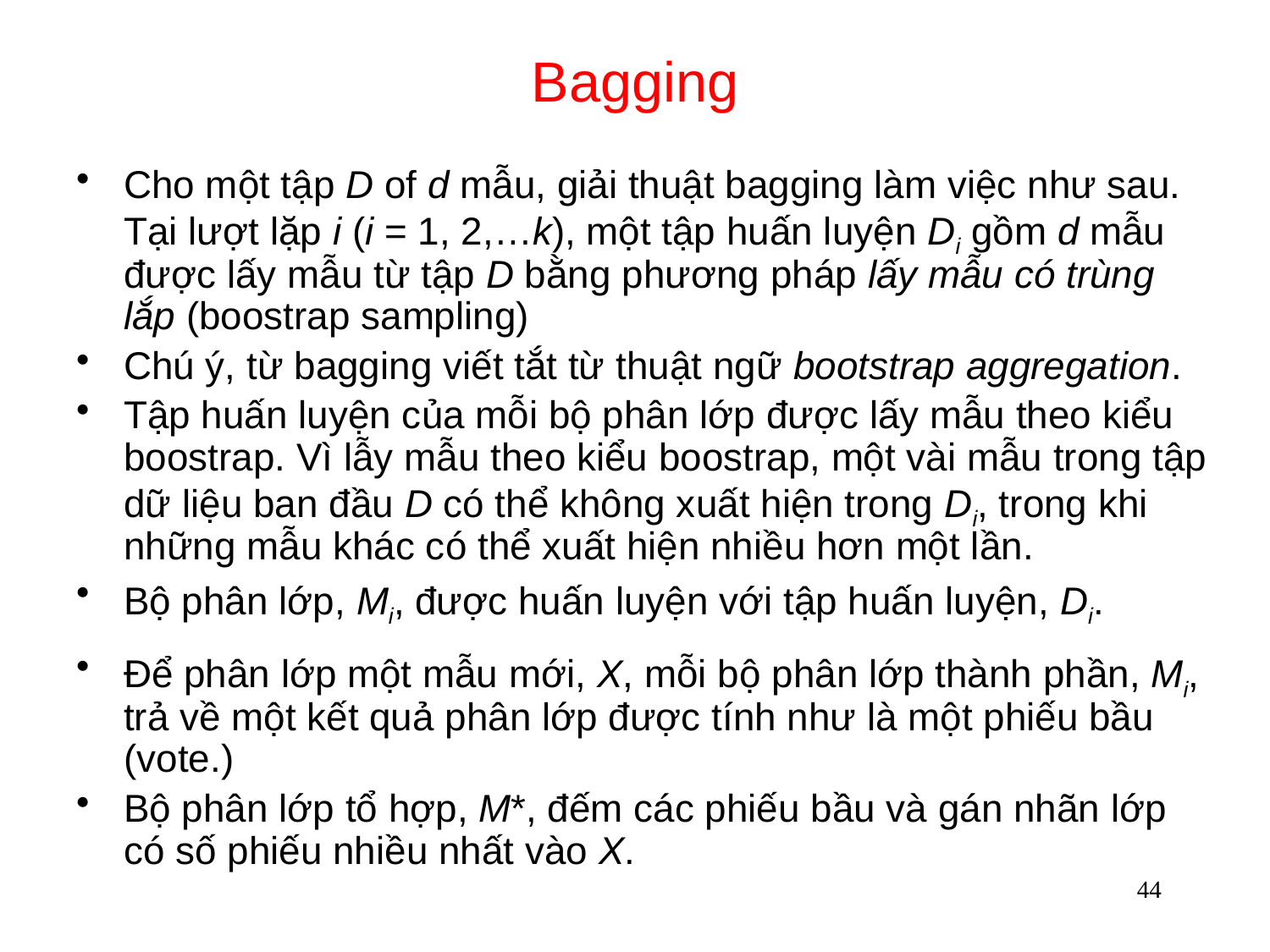

# Bagging
Cho một tập D of d mẫu, giải thuật bagging làm việc như sau. Tại lượt lặp i (i = 1, 2,…k), một tập huấn luyện Di gồm d mẫu được lấy mẫu từ tập D bằng phương pháp lấy mẫu có trùng lắp (boostrap sampling)
Chú ý, từ bagging viết tắt từ thuật ngữ bootstrap aggregation.
Tập huấn luyện của mỗi bộ phân lớp được lấy mẫu theo kiểu boostrap. Vì lẫy mẫu theo kiểu boostrap, một vài mẫu trong tập dữ liệu ban đầu D có thể không xuất hiện trong Di, trong khi những mẫu khác có thể xuất hiện nhiều hơn một lần.
Bộ phân lớp, Mi, được huấn luyện với tập huấn luyện, Di.

Để phân lớp một mẫu mới, X, mỗi bộ phân lớp thành phần, Mi, trả về một kết quả phân lớp được tính như là một phiếu bầu (vote.)
Bộ phân lớp tổ hợp, M*, đếm các phiếu bầu và gán nhãn lớp có số phiếu nhiều nhất vào X.
44